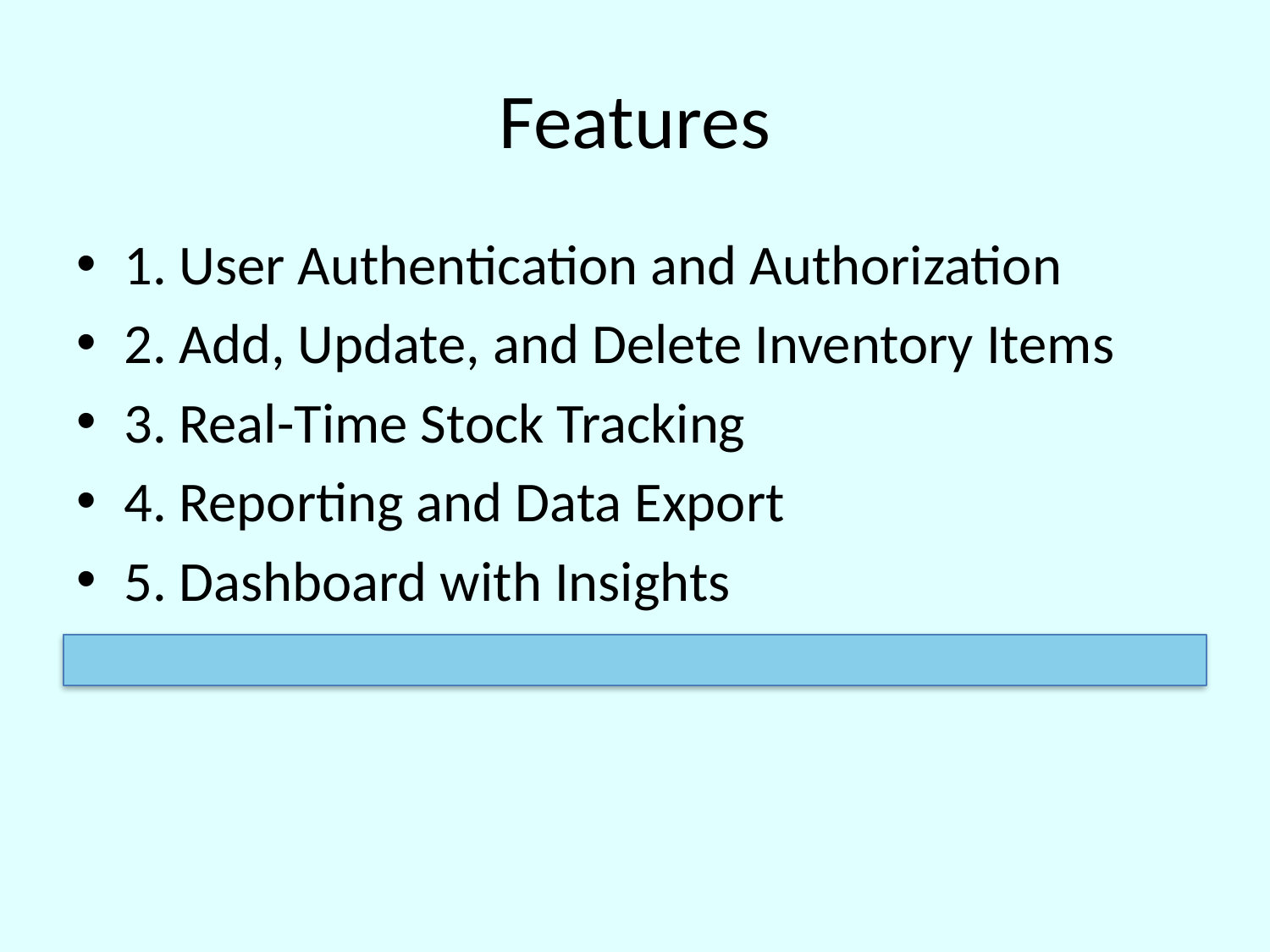

# Features
1. User Authentication and Authorization
2. Add, Update, and Delete Inventory Items
3. Real-Time Stock Tracking
4. Reporting and Data Export
5. Dashboard with Insights